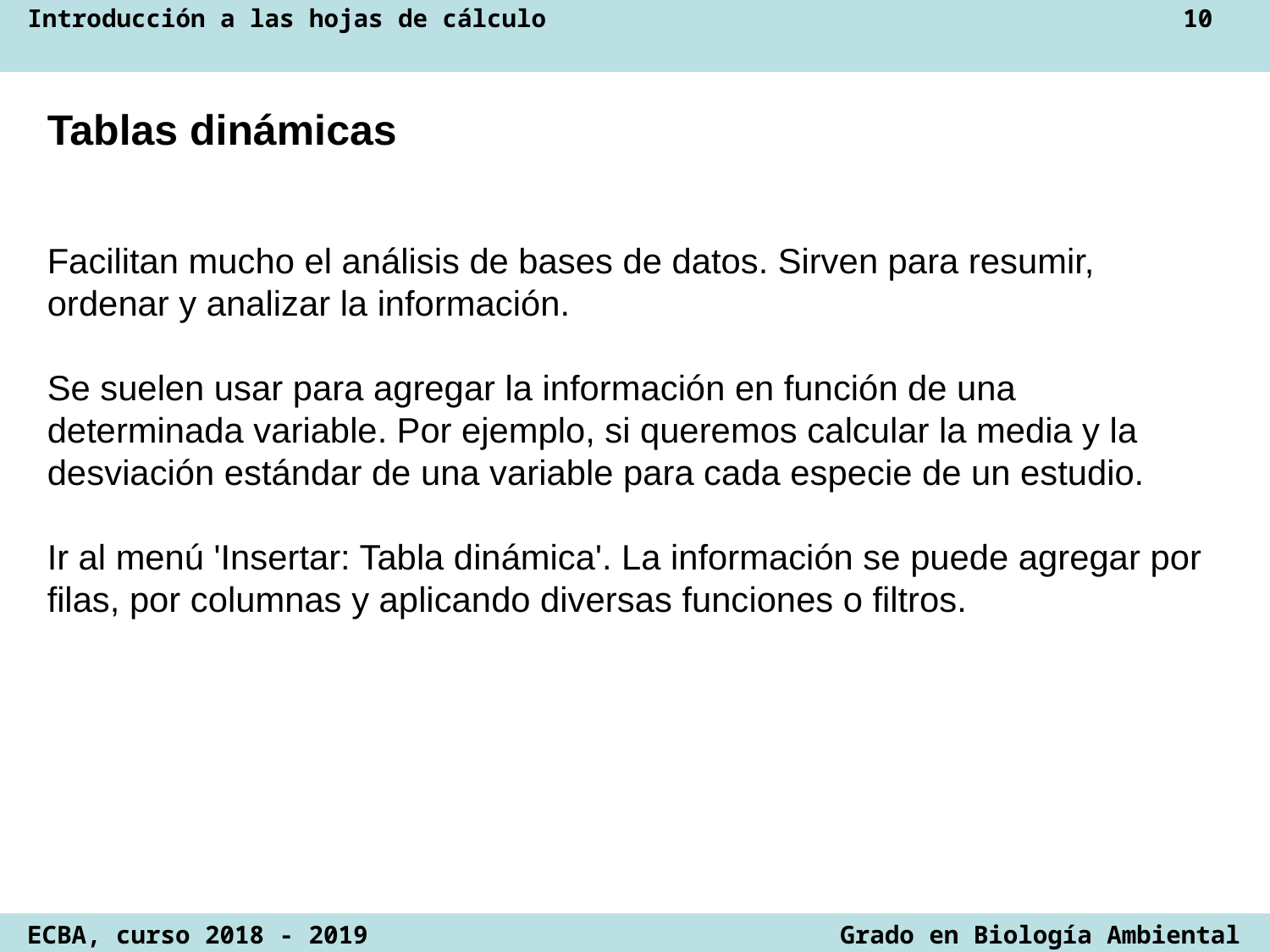

Tablas dinámicas

Facilitan mucho el análisis de bases de datos. Sirven para resumir, ordenar y analizar la información.

Se suelen usar para agregar la información en función de una determinada variable. Por ejemplo, si queremos calcular la media y la desviación estándar de una variable para cada especie de un estudio.

Ir al menú 'Insertar: Tabla dinámica'. La información se puede agregar por filas, por columnas y aplicando diversas funciones o filtros.